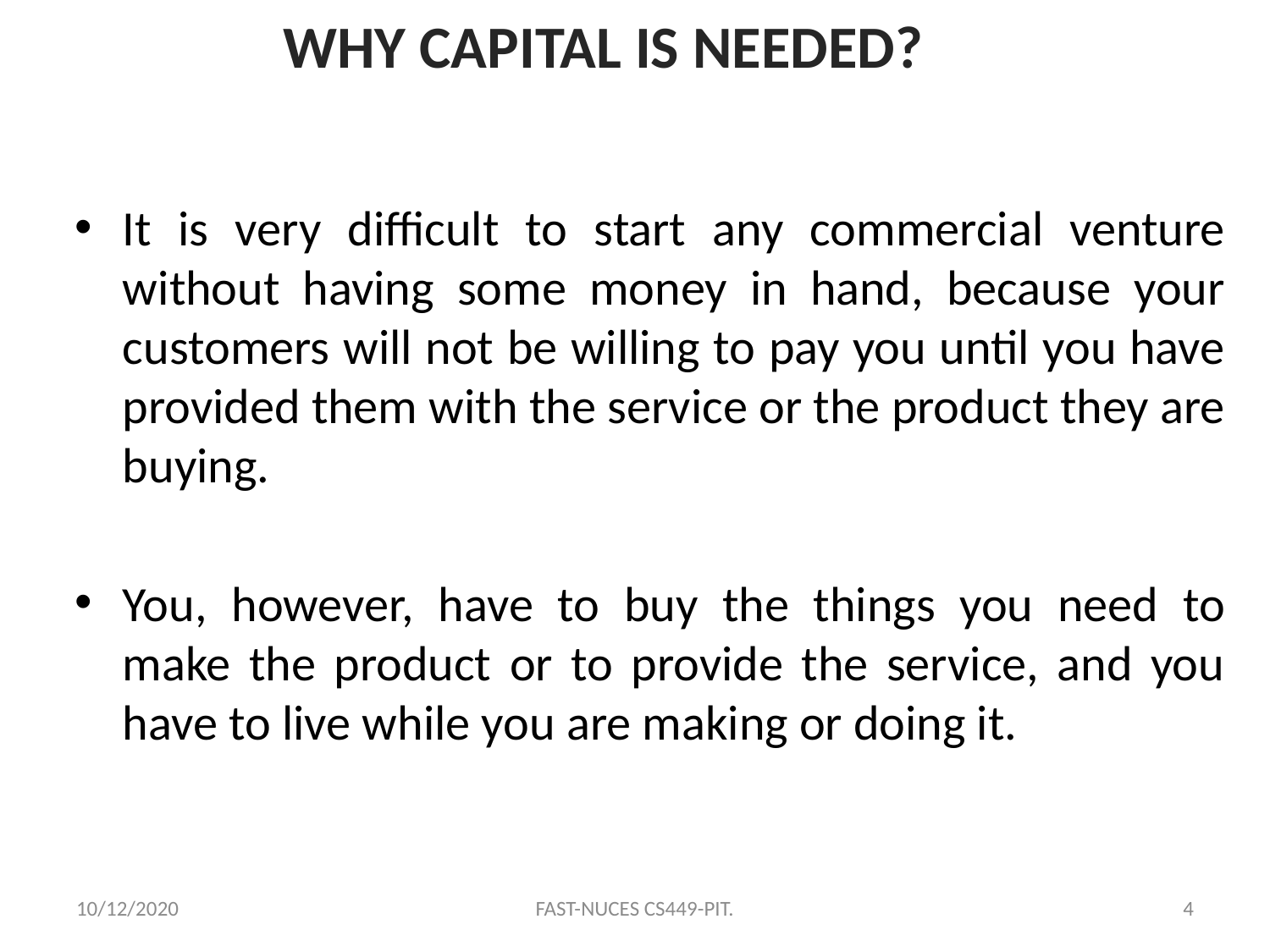

# WHY CAPITAL IS NEEDED?
It is very difficult to start any commercial venture without having some money in hand, because your customers will not be willing to pay you until you have provided them with the service or the product they are buying.

You, however, have to buy the things you need to make the product or to provide the service, and you have to live while you are making or doing it.
10/12/2020
FAST-NUCES CS449-PIT.
4